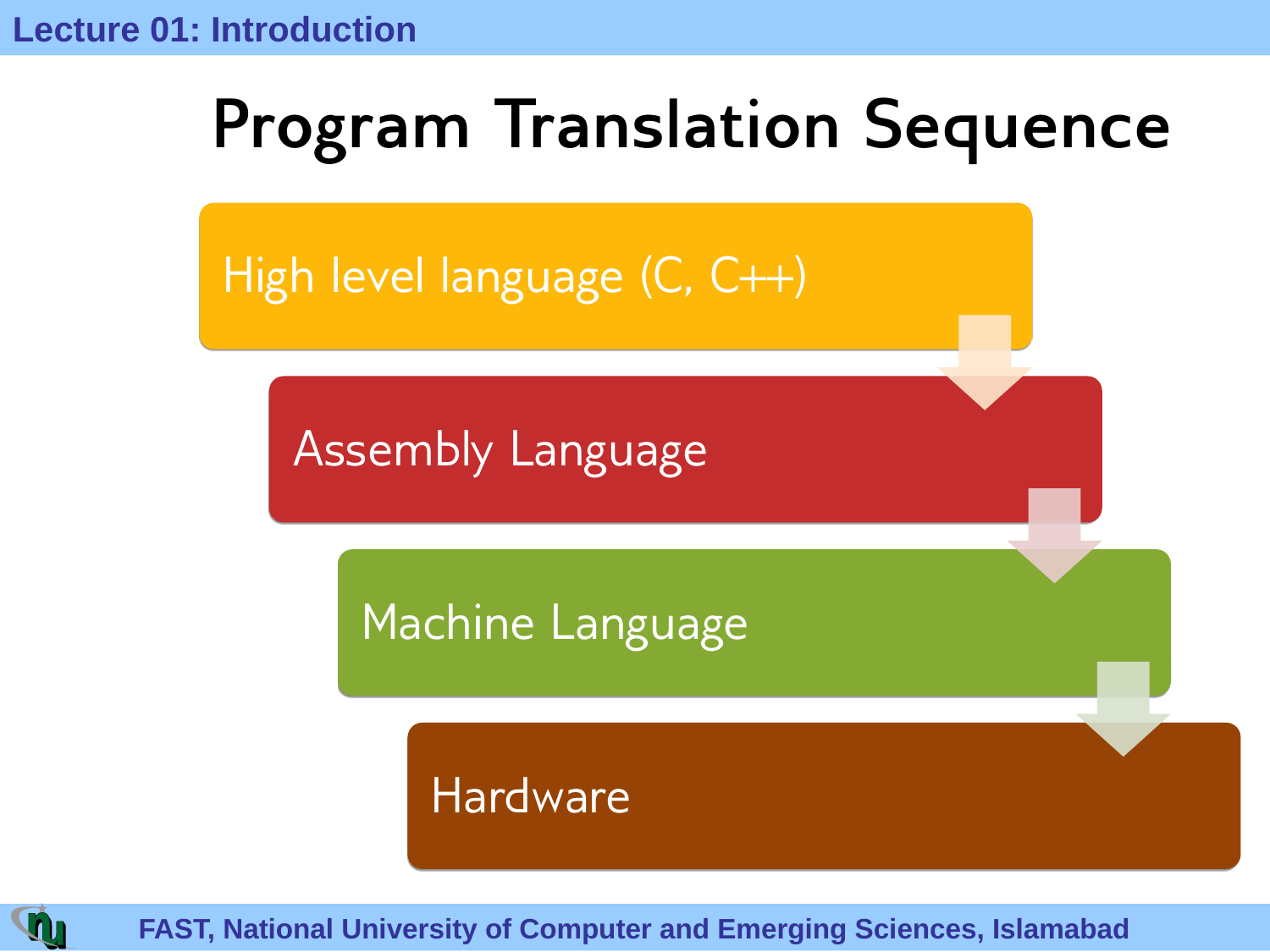

Program Translation Sequence
High level language (C, C++)

Assembly Language

Machine Language

Hardware